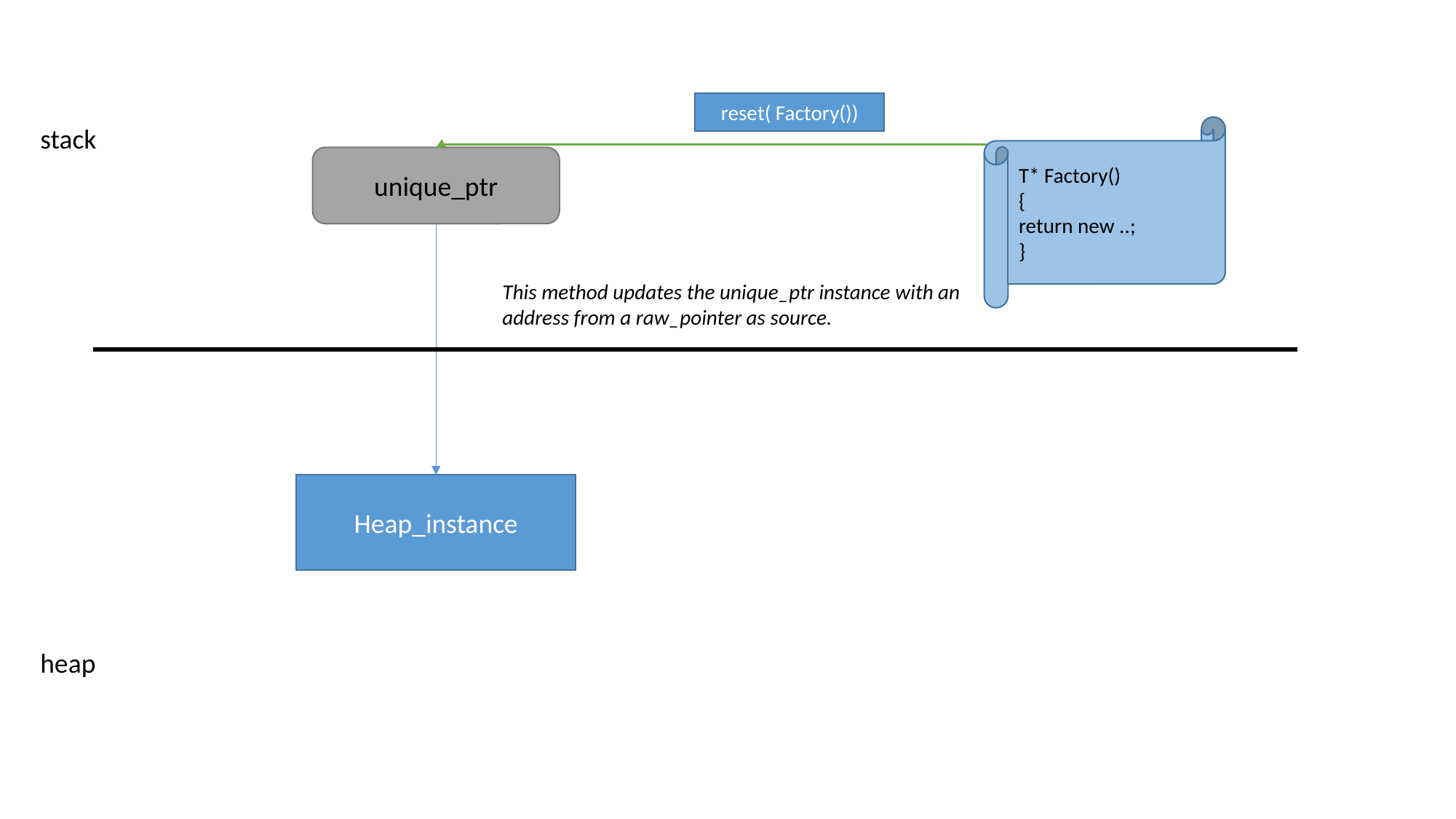

reset( Factory())
stack
T* Factory()
{
return new ..;
}
unique_ptr
This method updates the unique_ptr instance with an address from a raw_pointer as source.
Heap_instance
heap